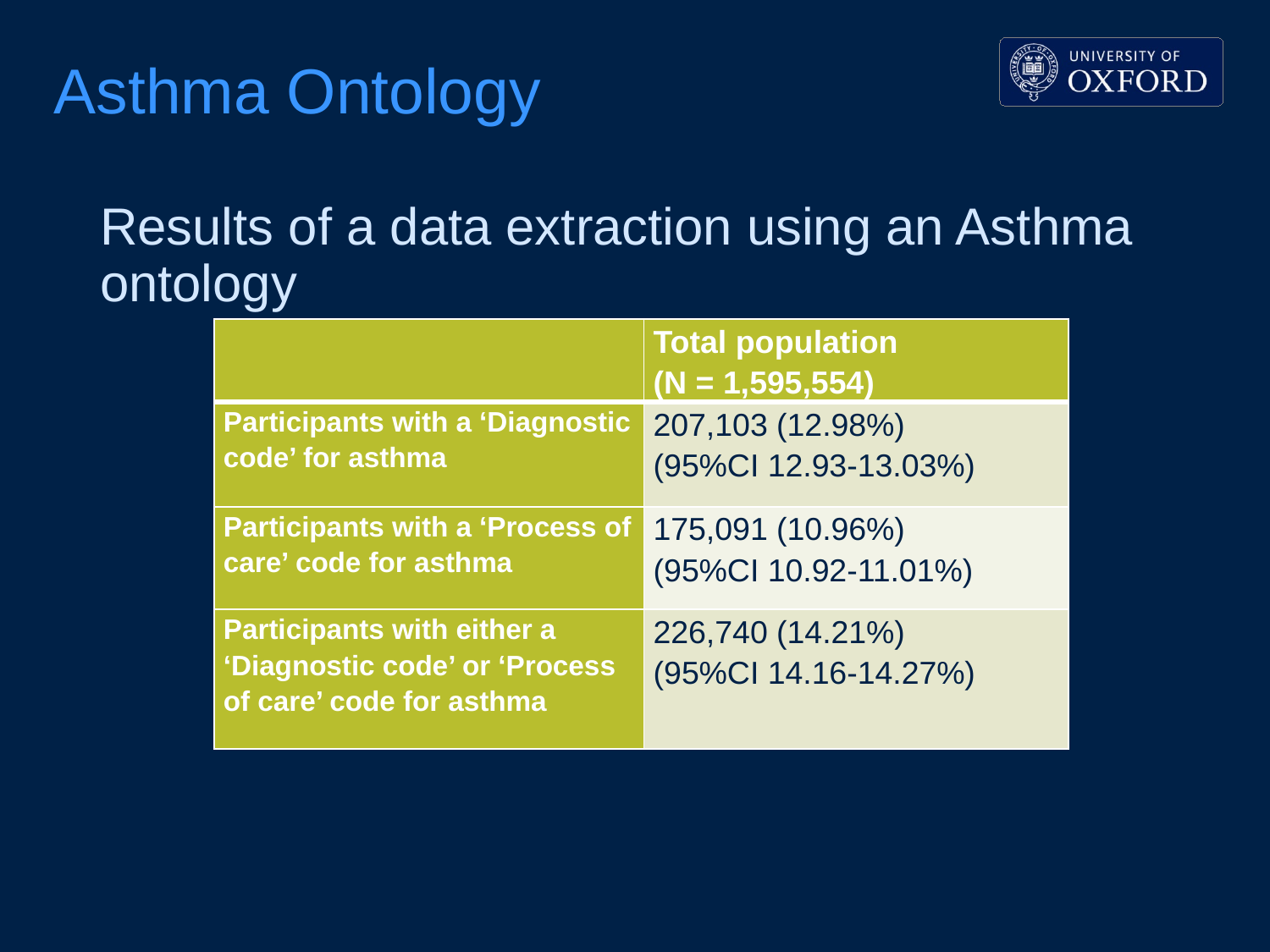

# Asthma Ontology
Results of a data extraction using an Asthma ontology
|  | Total population (N = 1,595,554) |
| --- | --- |
| Participants with a ‘Diagnostic code’ for asthma | 207,103 (12.98%) (95%CI 12.93-13.03%) |
| Participants with a ‘Process of care’ code for asthma | 175,091 (10.96%) (95%CI 10.92-11.01%) |
| Participants with either a ‘Diagnostic code’ or ‘Process of care’ code for asthma | 226,740 (14.21%) (95%CI 14.16-14.27%) |